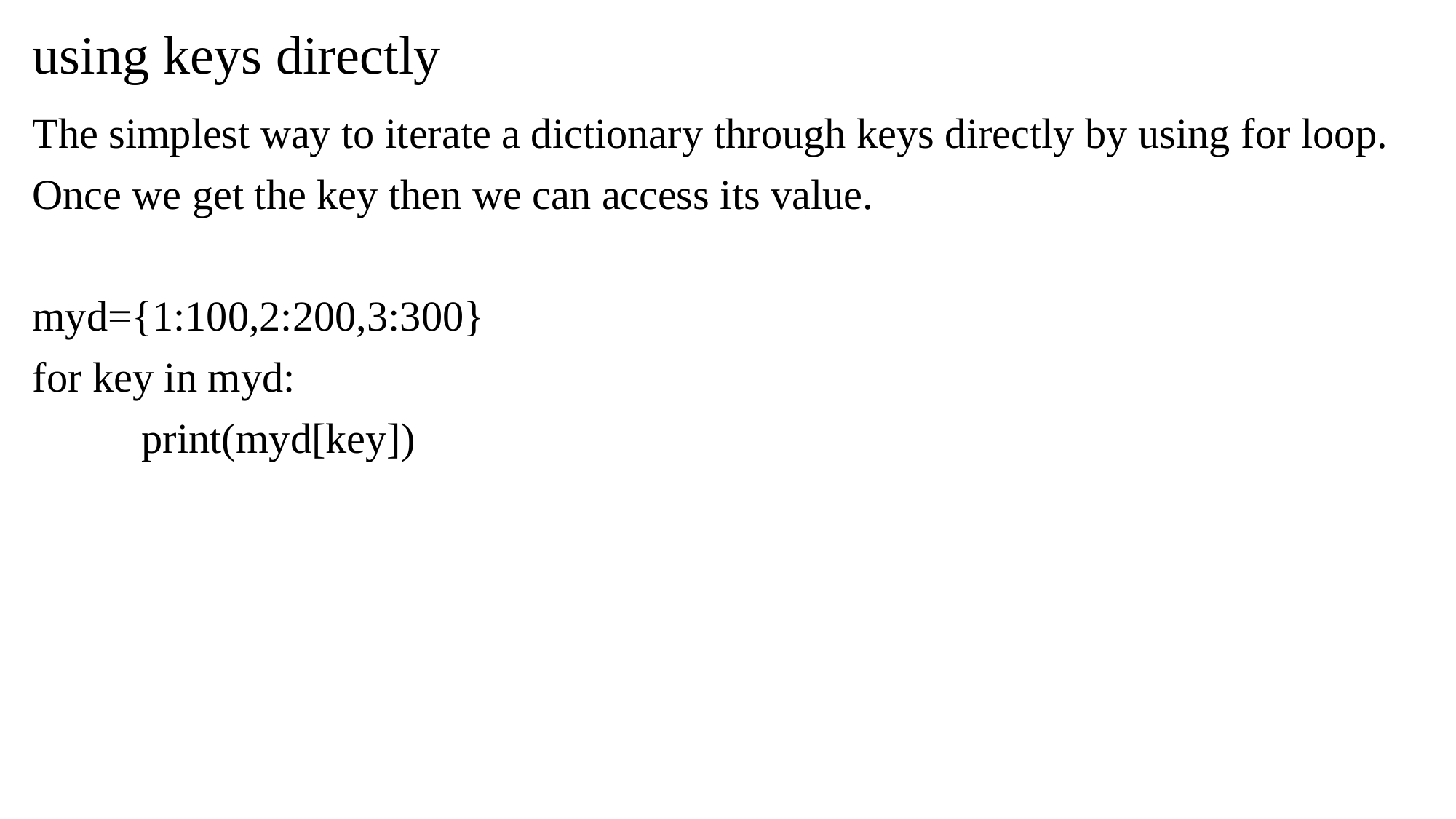

# using keys directly
The simplest way to iterate a dictionary through keys directly by using for loop.
Once we get the key then we can access its value.

myd={1:100,2:200,3:300}
for key in myd:
	print(myd[key])